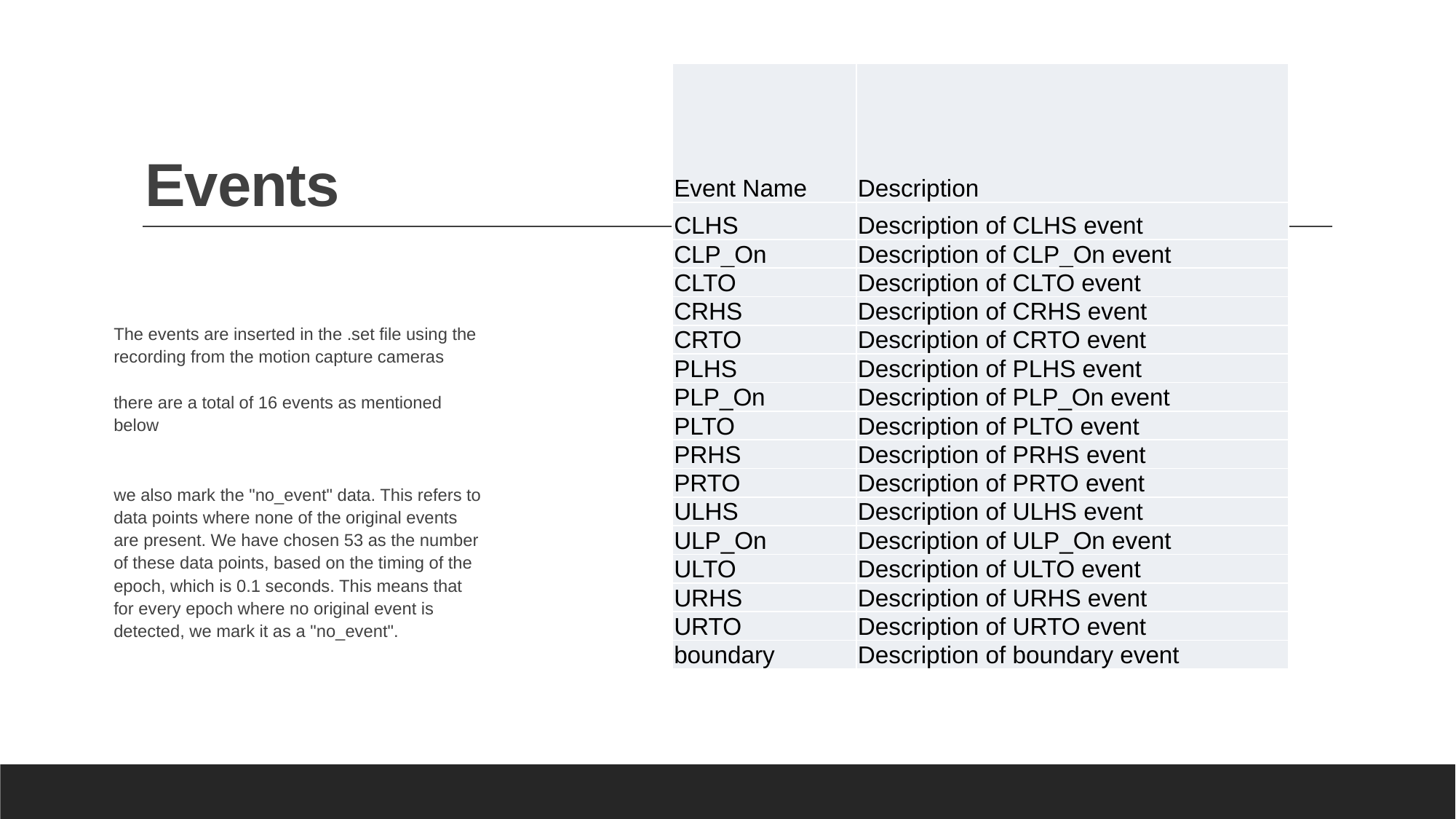

# Events
| Event Name | Description |
| --- | --- |
| CLHS | Description of CLHS event |
| CLP\_On | Description of CLP\_On event |
| CLTO | Description of CLTO event |
| CRHS | Description of CRHS event |
| CRTO | Description of CRTO event |
| PLHS | Description of PLHS event |
| PLP\_On | Description of PLP\_On event |
| PLTO | Description of PLTO event |
| PRHS | Description of PRHS event |
| PRTO | Description of PRTO event |
| ULHS | Description of ULHS event |
| ULP\_On | Description of ULP\_On event |
| ULTO | Description of ULTO event |
| URHS | Description of URHS event |
| URTO | Description of URTO event |
| boundary | Description of boundary event |
The events are inserted in the .set file using the recording from the motion capture cameras
there are a total of 16 events as mentioned below

we also mark the "no_event" data. This refers to data points where none of the original events are present. We have chosen 53 as the number of these data points, based on the timing of the epoch, which is 0.1 seconds. This means that for every epoch where no original event is detected, we mark it as a "no_event".